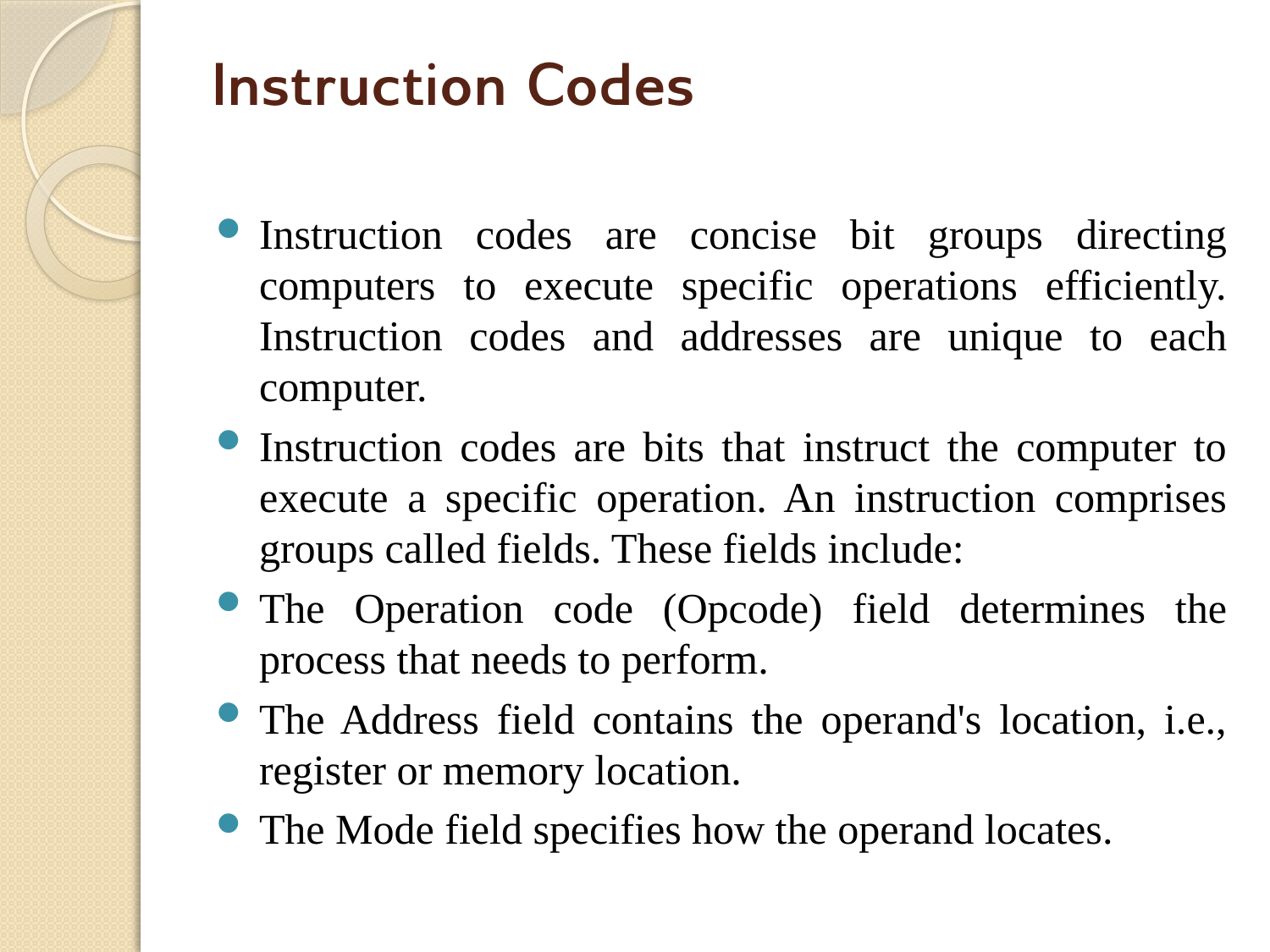

# Instruction Codes
Instruction codes are concise bit groups directing computers to execute specific operations efficiently. Instruction codes and addresses are unique to each computer.
Instruction codes are bits that instruct the computer to execute a specific operation. An instruction comprises groups called fields. These fields include:
The Operation code (Opcode) field determines the process that needs to perform.
The Address field contains the operand's location, i.e., register or memory location.
The Mode field specifies how the operand locates.